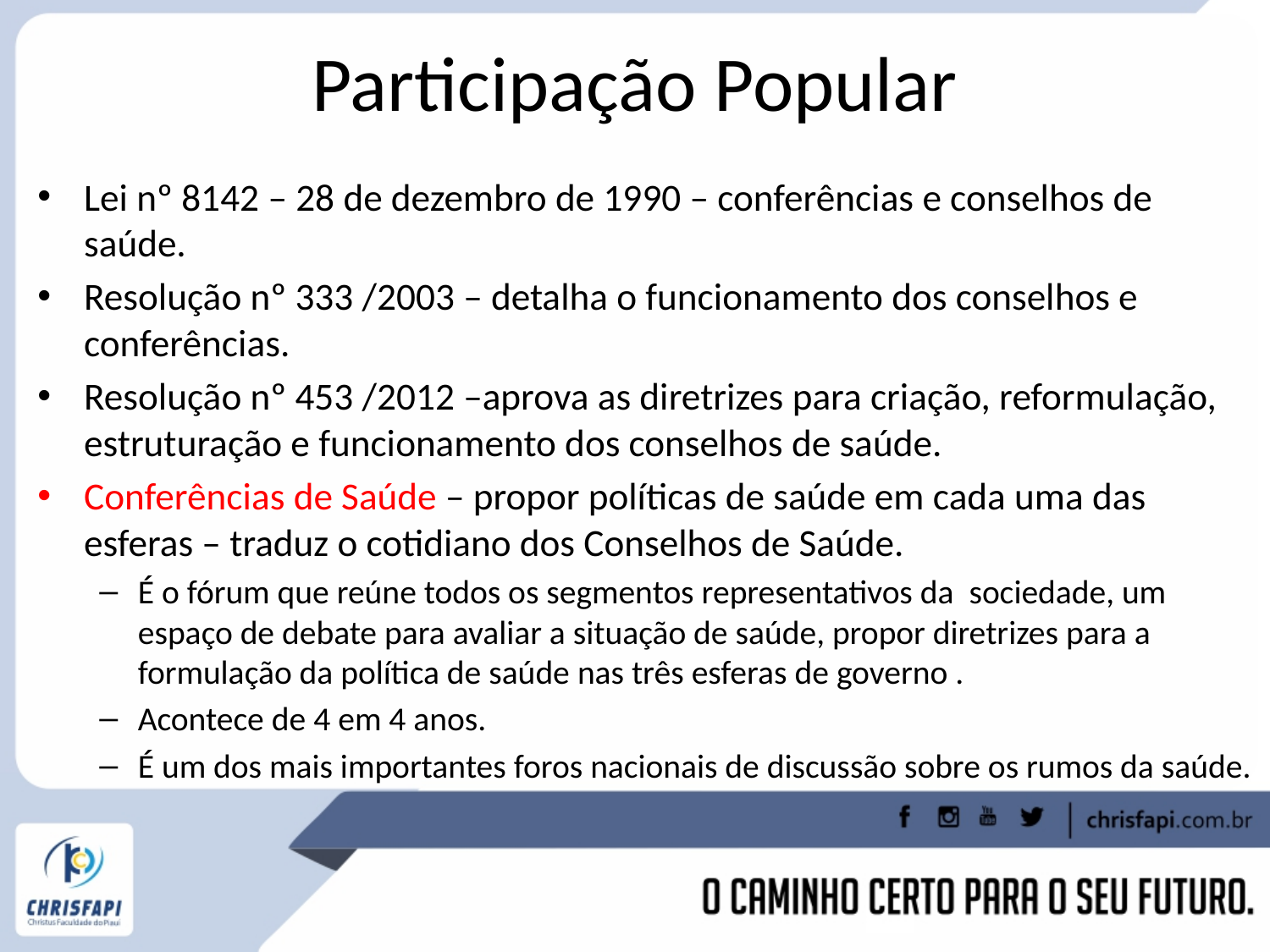

# Participação Popular
Lei nº 8142 – 28 de dezembro de 1990 – conferências e conselhos de saúde.
Resolução nº 333 /2003 – detalha o funcionamento dos conselhos e conferências.
Resolução nº 453 /2012 –aprova as diretrizes para criação, reformulação, estruturação e funcionamento dos conselhos de saúde.
Conferências de Saúde – propor políticas de saúde em cada uma das esferas – traduz o cotidiano dos Conselhos de Saúde.
É o fórum que reúne todos os segmentos representativos da  sociedade, um espaço de debate para avaliar a situação de saúde, propor diretrizes para a formulação da política de saúde nas três esferas de governo .
Acontece de 4 em 4 anos.
É um dos mais importantes foros nacionais de discussão sobre os rumos da saúde.